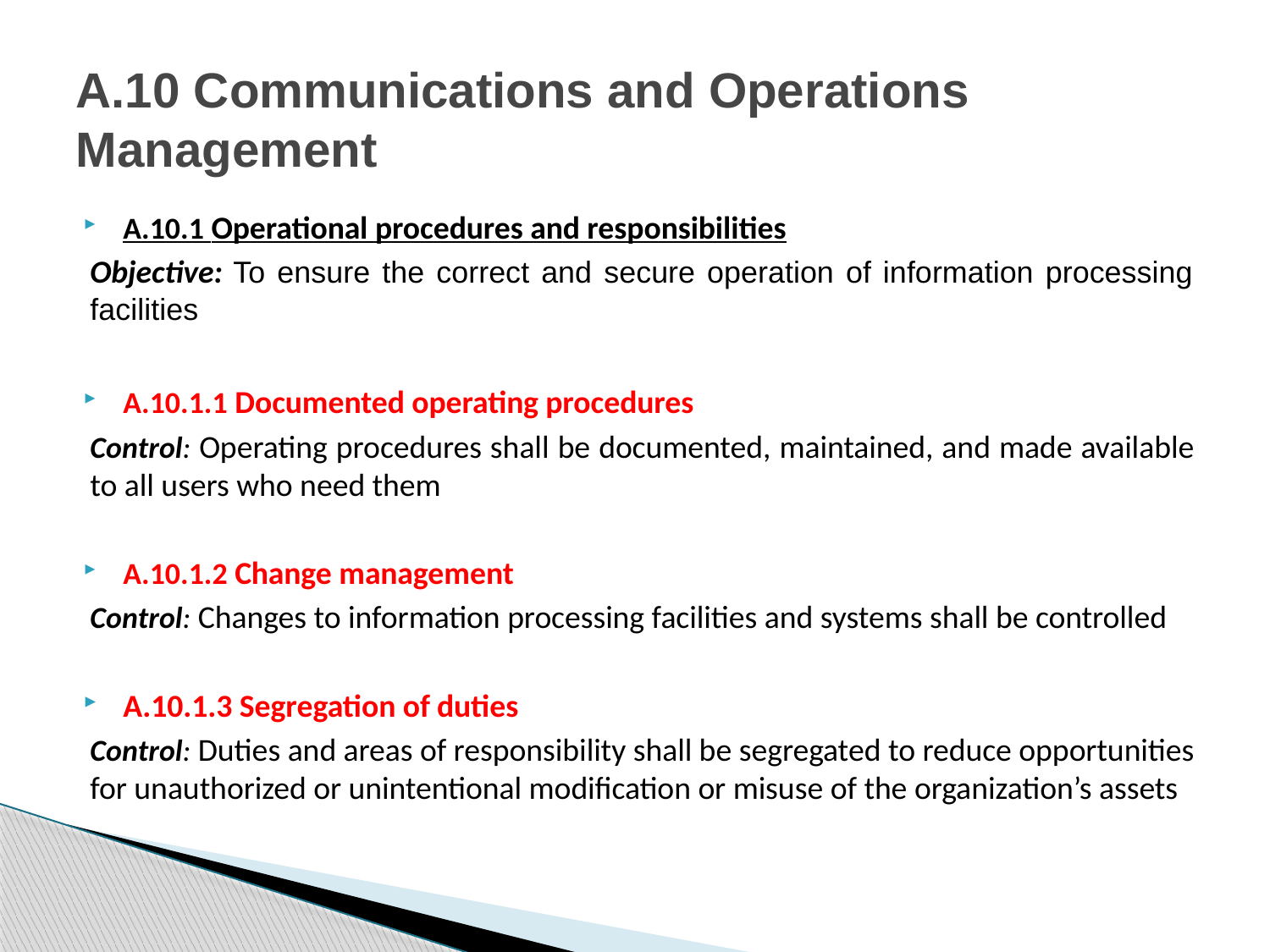

# A.10 Communications and Operations Management
A.10.1 Operational procedures and responsibilities
Objective: To ensure the correct and secure operation of information processing facilities

A.10.1.1 Documented operating procedures
Control: Operating procedures shall be documented, maintained, and made available to all users who need them

A.10.1.2 Change management
Control: Changes to information processing facilities and systems shall be controlled

A.10.1.3 Segregation of duties
Control: Duties and areas of responsibility shall be segregated to reduce opportunities for unauthorized or unintentional modification or misuse of the organization’s assets